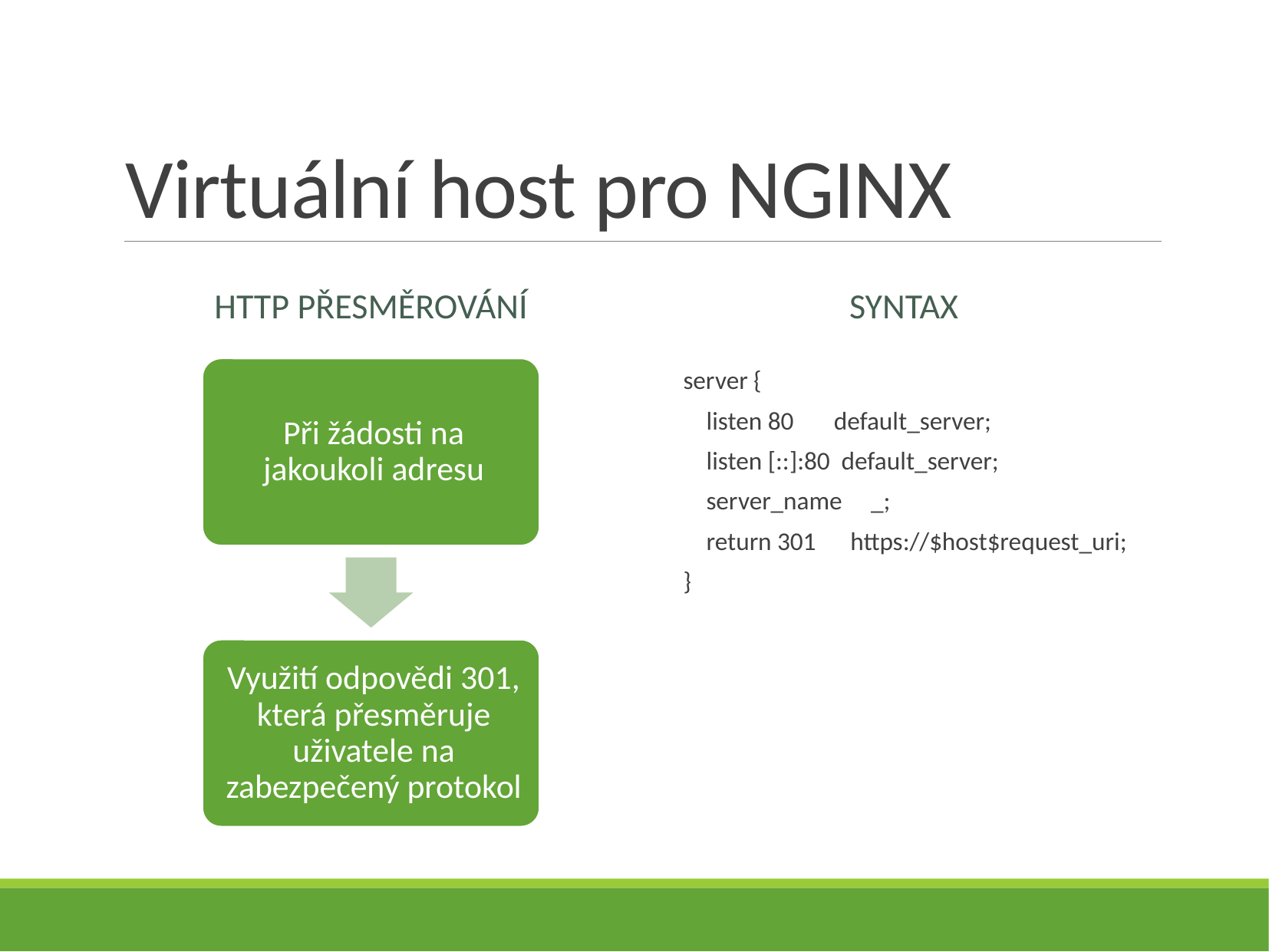

# Virtuální host pro NGINX
HTTP přesměrování
Syntax
Při žádosti na jakoukoli adresu

Využití odpovědi 301, která přesměruje uživatele na zabezpečený protokol
server {
    listen 80       default_server;
    listen [::]:80  default_server;
    server_name     _;
    return 301      https://$host$request_uri;
}